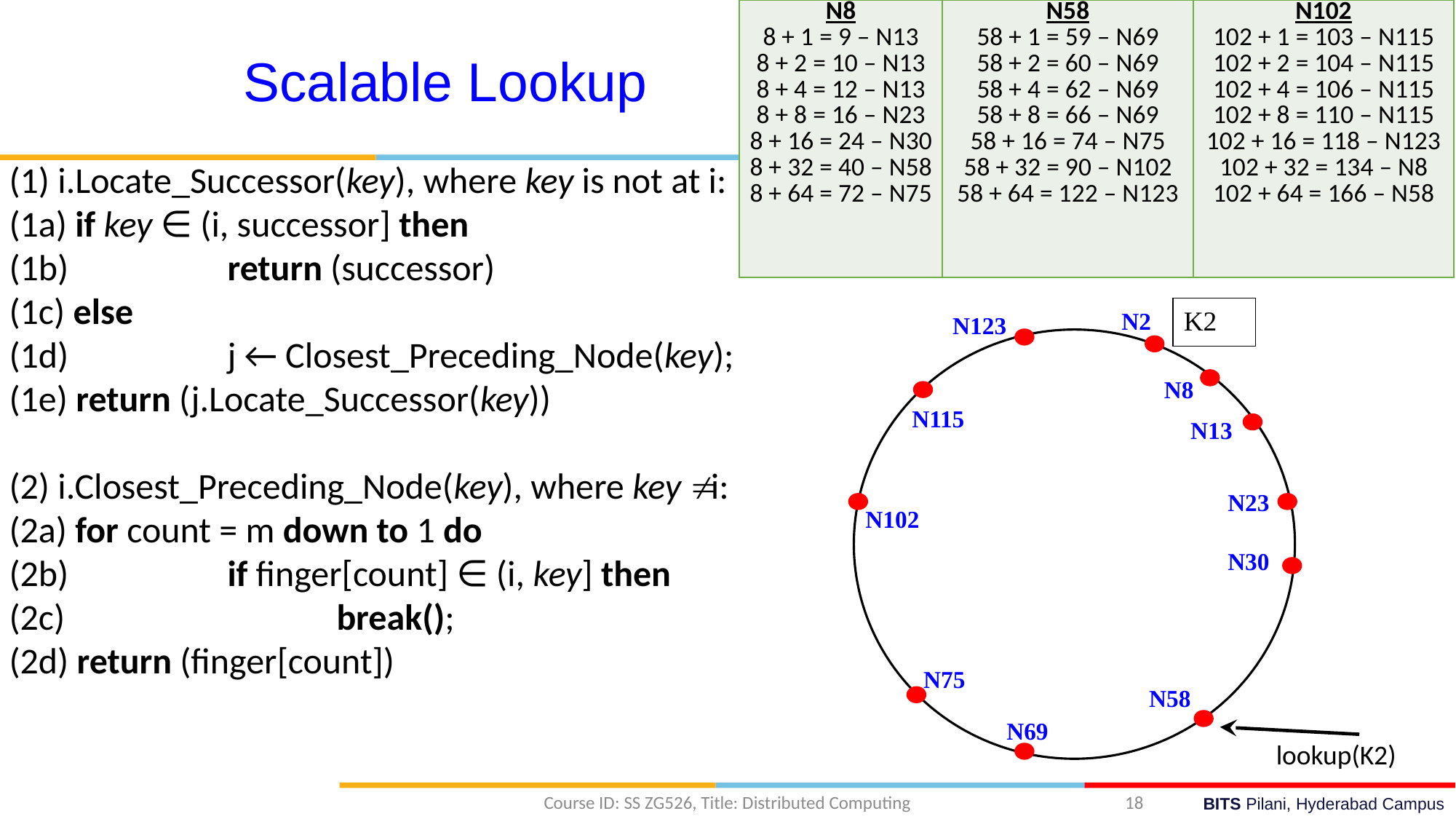

| N8 8 + 1 = 9 – N13 8 + 2 = 10 – N13 8 + 4 = 12 – N13 8 + 8 = 16 – N23 8 + 16 = 24 – N30 8 + 32 = 40 – N58 8 + 64 = 72 – N75 | N58 58 + 1 = 59 – N69 58 + 2 = 60 – N69 58 + 4 = 62 – N69 58 + 8 = 66 – N69 58 + 16 = 74 – N75 58 + 32 = 90 – N102 58 + 64 = 122 – N123 | N102 102 + 1 = 103 – N115 102 + 2 = 104 – N115 102 + 4 = 106 – N115 102 + 8 = 110 – N115 102 + 16 = 118 – N123 102 + 32 = 134 – N8 102 + 64 = 166 – N58 |
| --- | --- | --- |
Scalable Lookup
(1) i.Locate_Successor(key), where key is not at i:
(1a) if key ∈ (i, successor] then
(1b) 		return (successor)
(1c) else
(1d)	 	j ← Closest_Preceding_Node(key);
(1e) return (j.Locate_Successor(key))

(2) i.Closest_Preceding_Node(key), where key ≠ i:
(2a) for count = m down to 1 do
(2b) 		if finger[count] ∈ (i, key] then
(2c) 			break();
(2d) return (finger[count])
K2
N2
N123

N115
N13
N23
N102
N30
N75
N58
N69

N8

lookup(K2)
Course ID: SS ZG526, Title: Distributed Computing
18